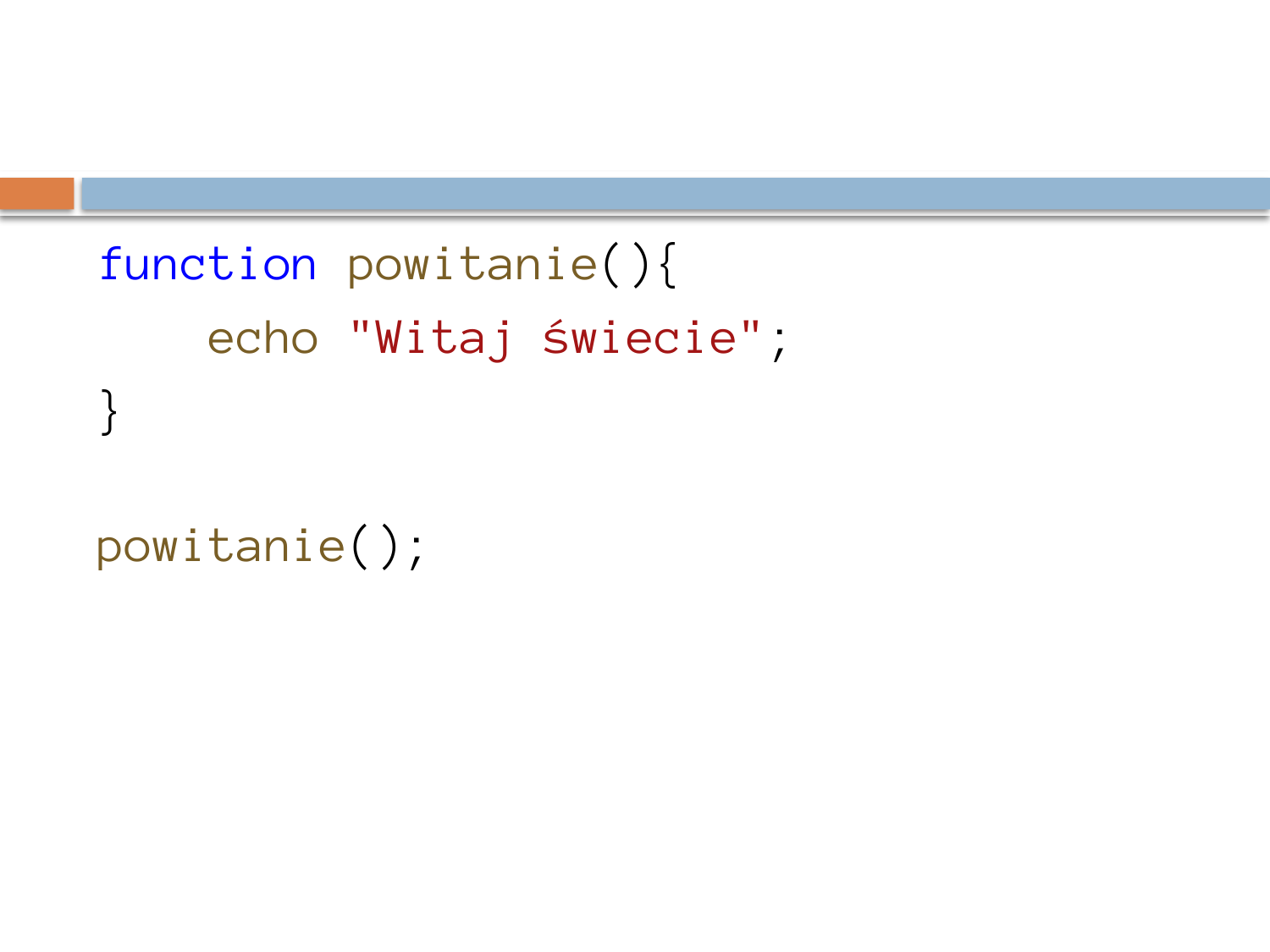

#
function powitanie(){
    echo "Witaj świecie";
}
powitanie();